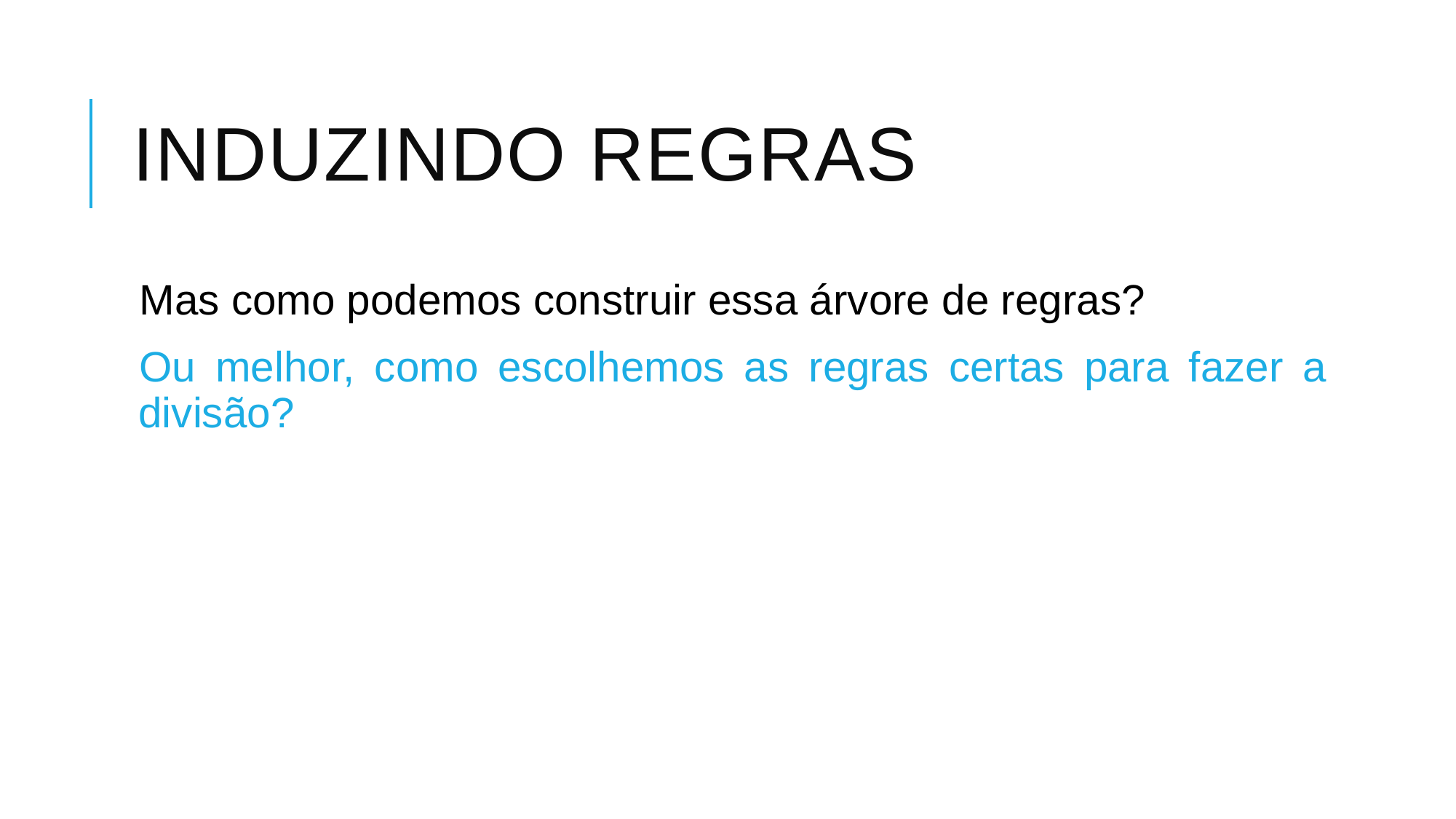

# Induzindo regras
Mas como podemos construir essa árvore de regras?
Ou melhor, como escolhemos as regras certas para fazer a divisão?